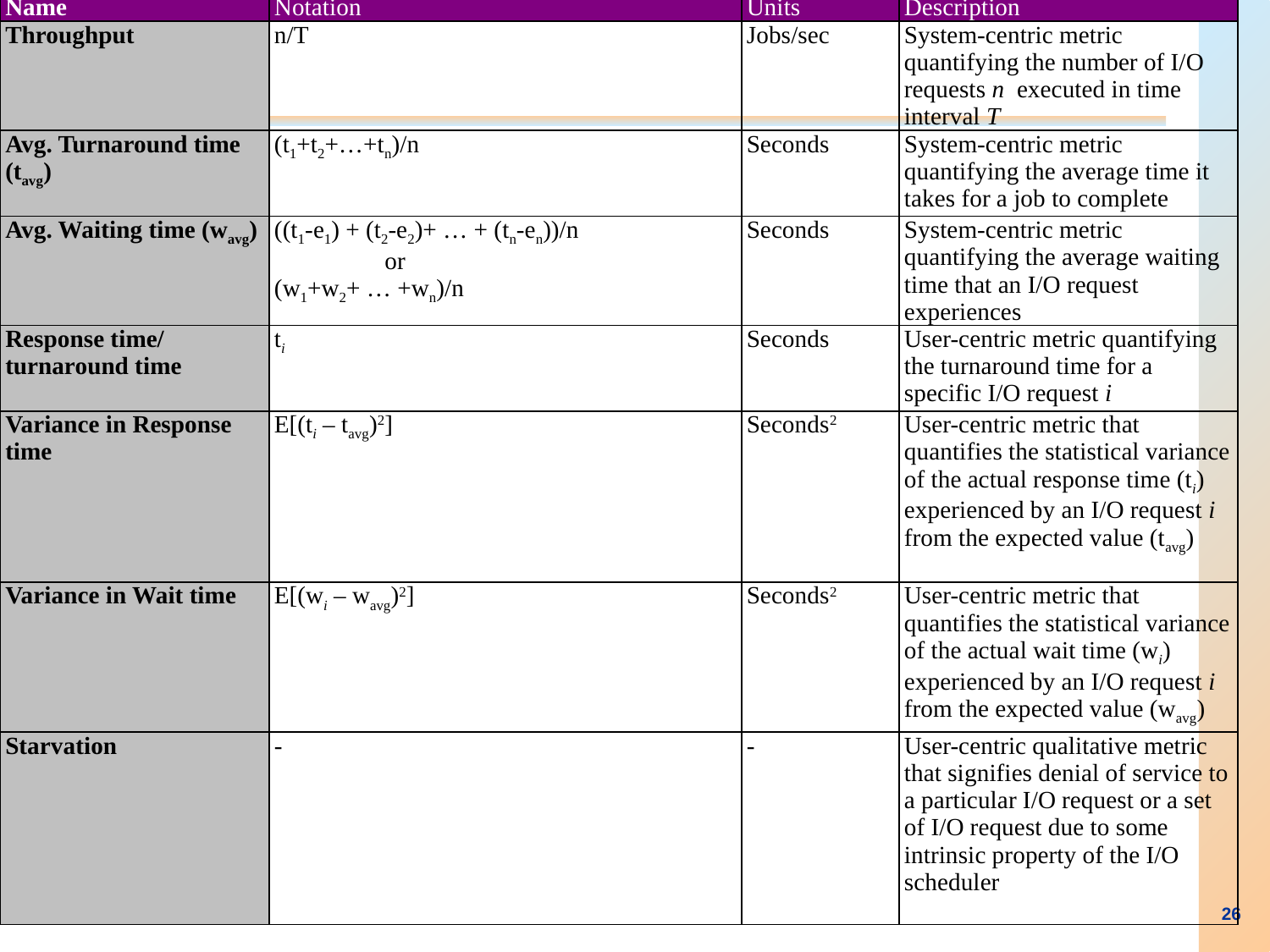

| Name | Notation | Units | Description |
| --- | --- | --- | --- |
| Throughput | n/T | Jobs/sec | System-centric metric quantifying the number of I/O requests n executed in time interval T |
| Avg. Turnaround time (tavg) | (t1+t2+…+tn)/n | Seconds | System-centric metric quantifying the average time it takes for a job to complete |
| Avg. Waiting time (wavg) | ((t1-e1) + (t2-e2)+ … + (tn-en))/n or (w1+w2+ … +wn)/n | Seconds | System-centric metric quantifying the average waiting time that an I/O request experiences |
| Response time/ turnaround time | ti | Seconds | User-centric metric quantifying the turnaround time for a specific I/O request i |
| Variance in Response time | E[(ti – tavg)2] | Seconds2 | User-centric metric that quantifies the statistical variance of the actual response time (ti) experienced by an I/O request i from the expected value (tavg) |
| Variance in Wait time | E[(wi – wavg)2] | Seconds2 | User-centric metric that quantifies the statistical variance of the actual wait time (wi) experienced by an I/O request i from the expected value (wavg) |
| Starvation | - | - | User-centric qualitative metric that signifies denial of service to a particular I/O request or a set of I/O request due to some intrinsic property of the I/O scheduler |